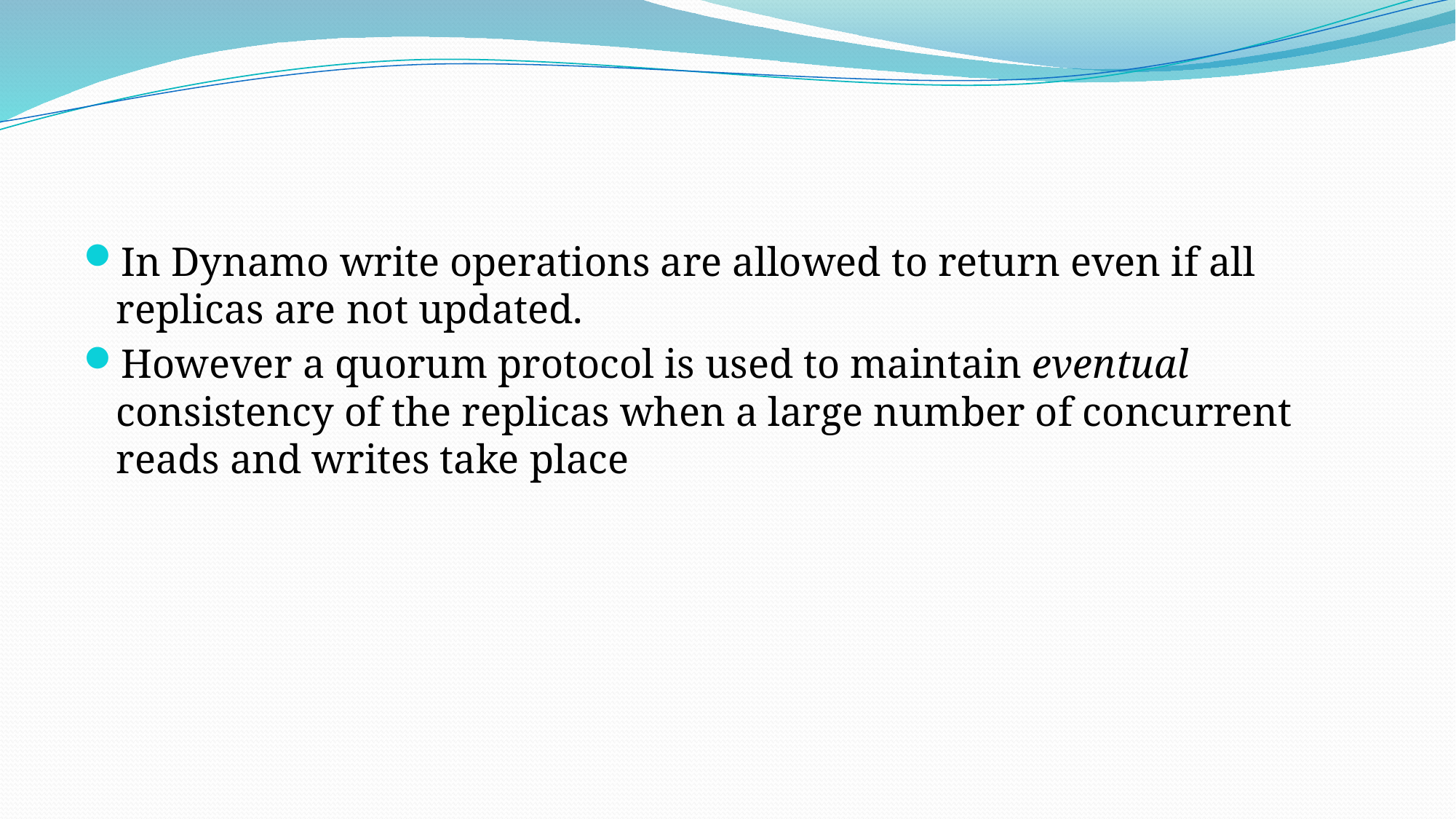

#
In Dynamo write operations are allowed to return even if all replicas are not updated.
However a quorum protocol is used to maintain eventual consistency of the replicas when a large number of concurrent reads and writes take place